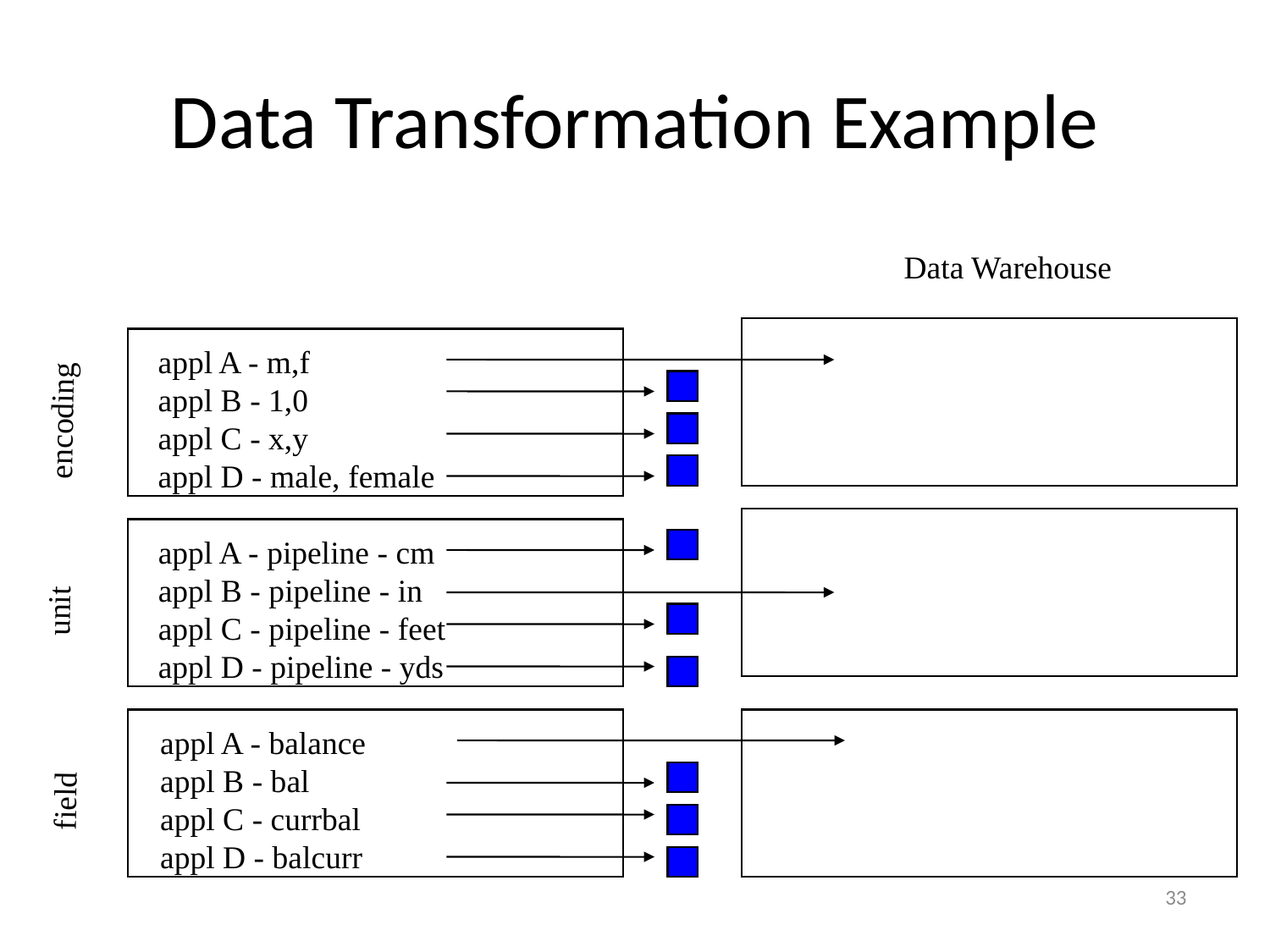

# Data Transformation Example
Data Warehouse

appl A - m,f
appl B - 1,0
appl C - x,y
appl D - male, female

encoding

appl A - pipeline - cm
appl B - pipeline - in
appl C - pipeline - feet
appl D - pipeline - yds

unit

appl A - balance
appl B - bal
appl C - currbal
appl D - balcurr

field

33